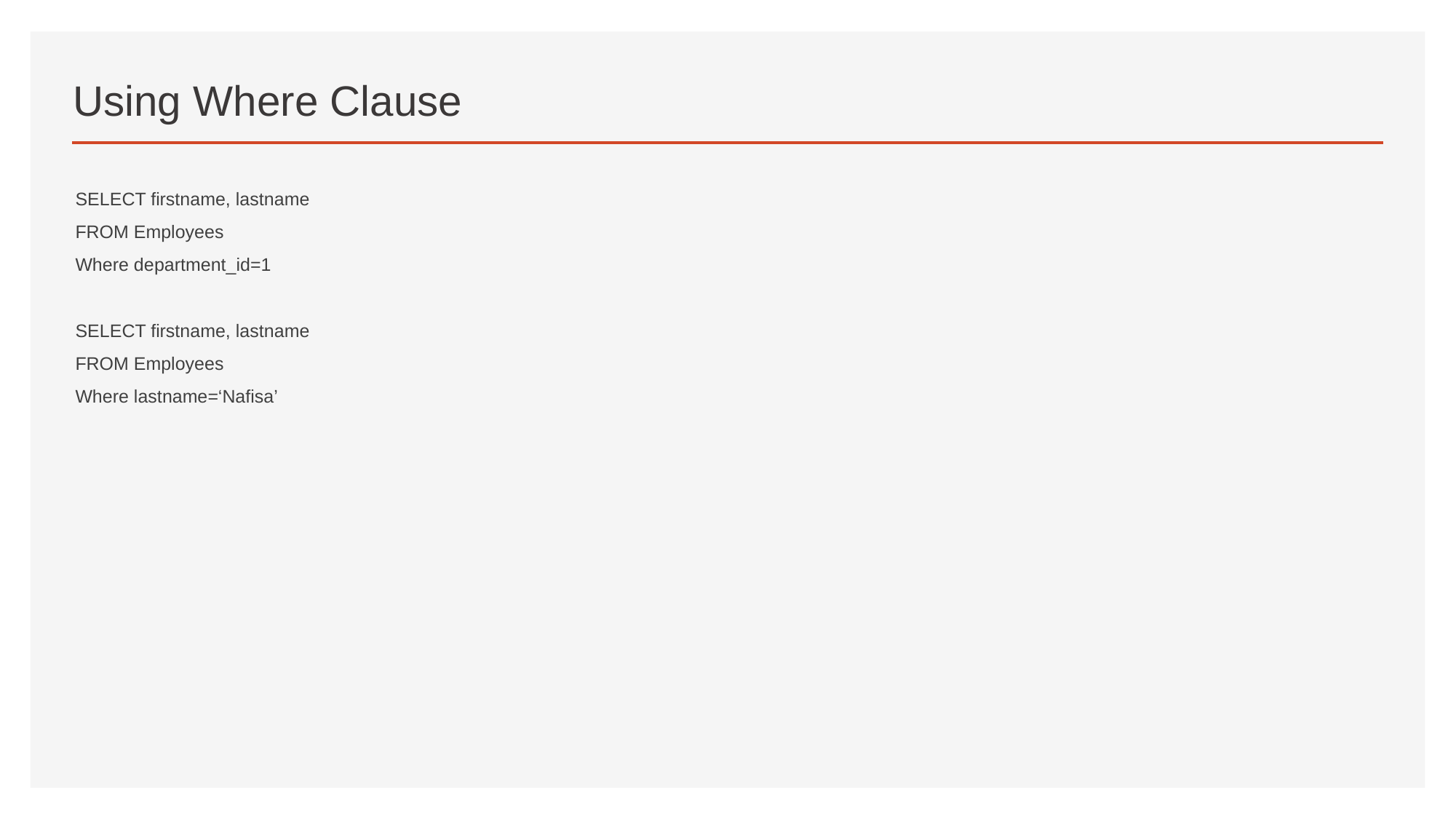

# Using Where Clause
SELECT firstname, lastname
FROM Employees
Where department_id=1
SELECT firstname, lastname
FROM Employees
Where lastname=‘Nafisa’